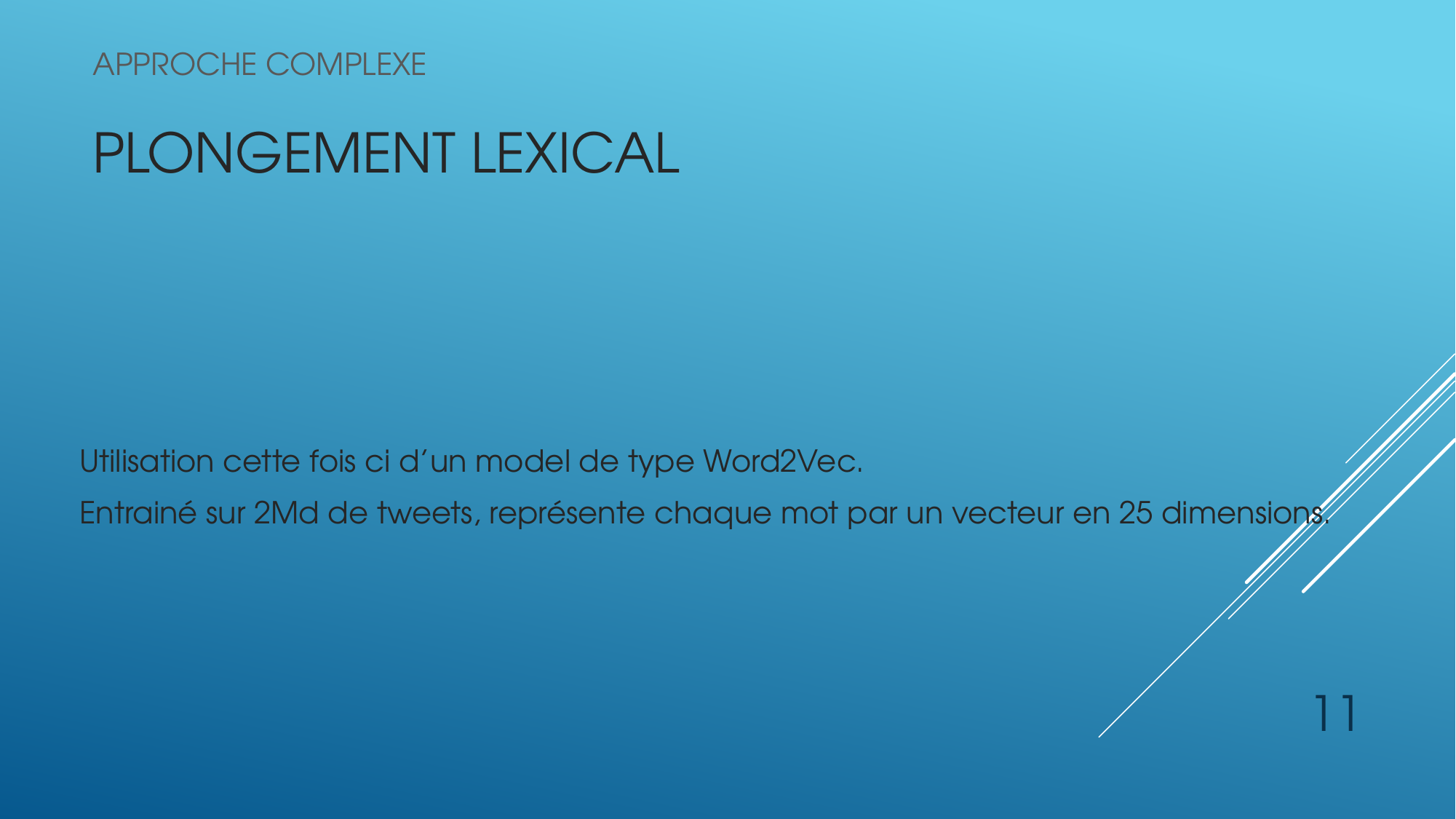

Approche complexe
Plongement lexical
Utilisation cette fois ci d’un model de type Word2Vec.
Entrainé sur 2Md de tweets, représente chaque mot par un vecteur en 25 dimensions.
11